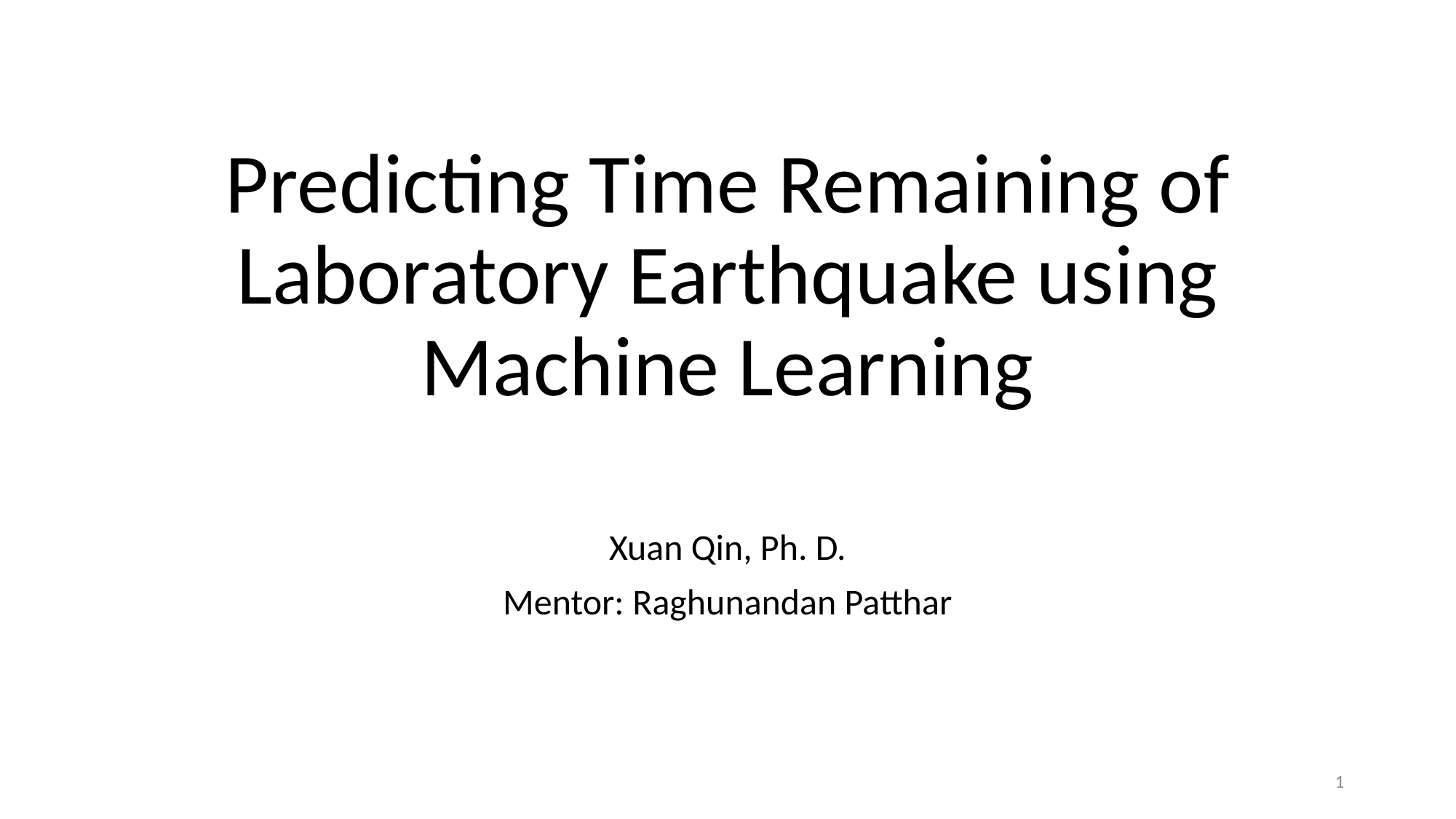

# Predicting Time Remaining of Laboratory Earthquake using Machine Learning
Xuan Qin, Ph. D.
Mentor: Raghunandan Patthar
1